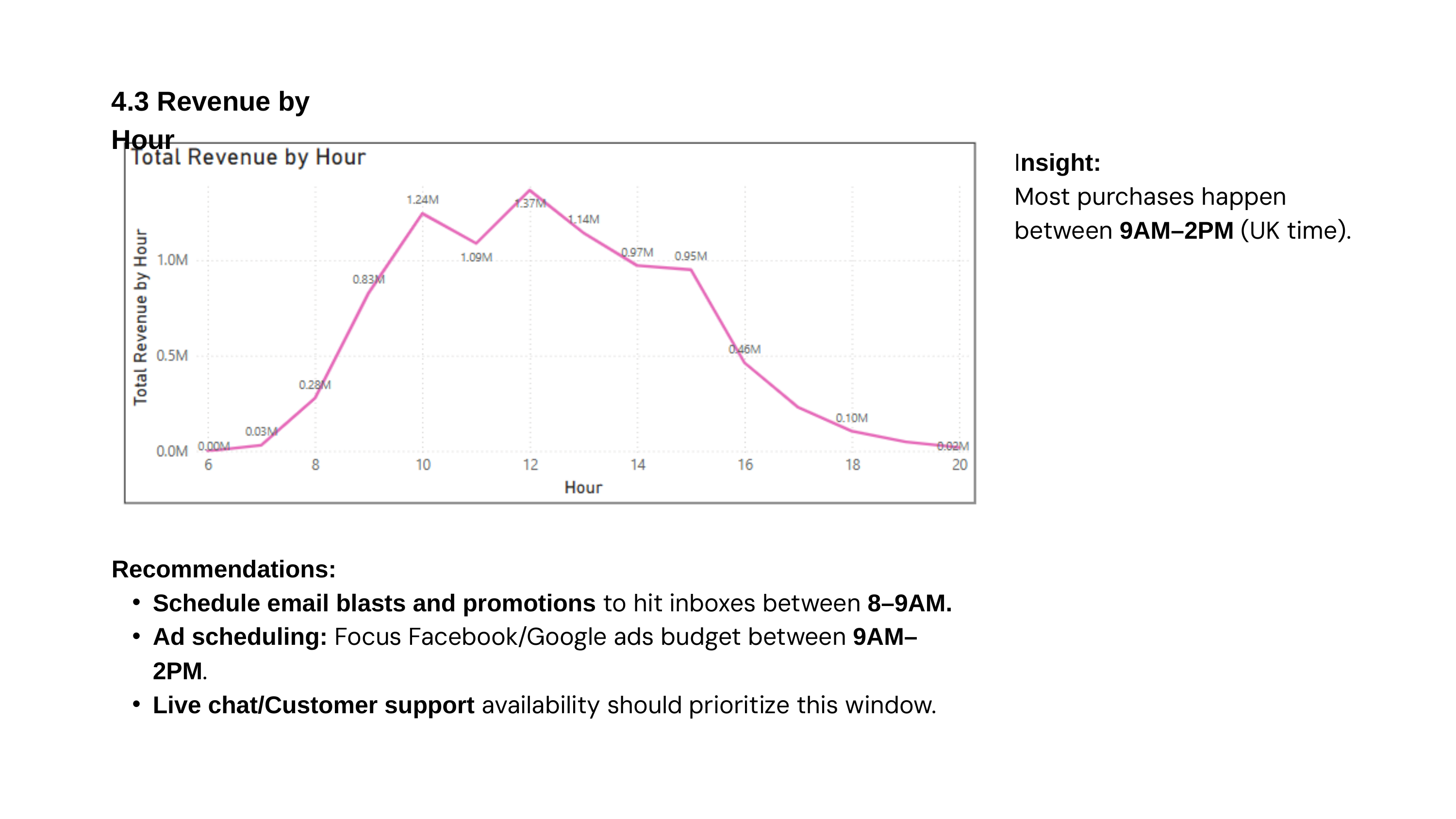

4.3 Revenue by Hour

Insight:
Most purchases happen between 9AM–2PM (UK time).
Recommendations:
Schedule email blasts and promotions to hit inboxes between 8–9AM.
Ad scheduling: Focus Facebook/Google ads budget between 9AM–2PM.
Live chat/Customer support availability should prioritize this window.